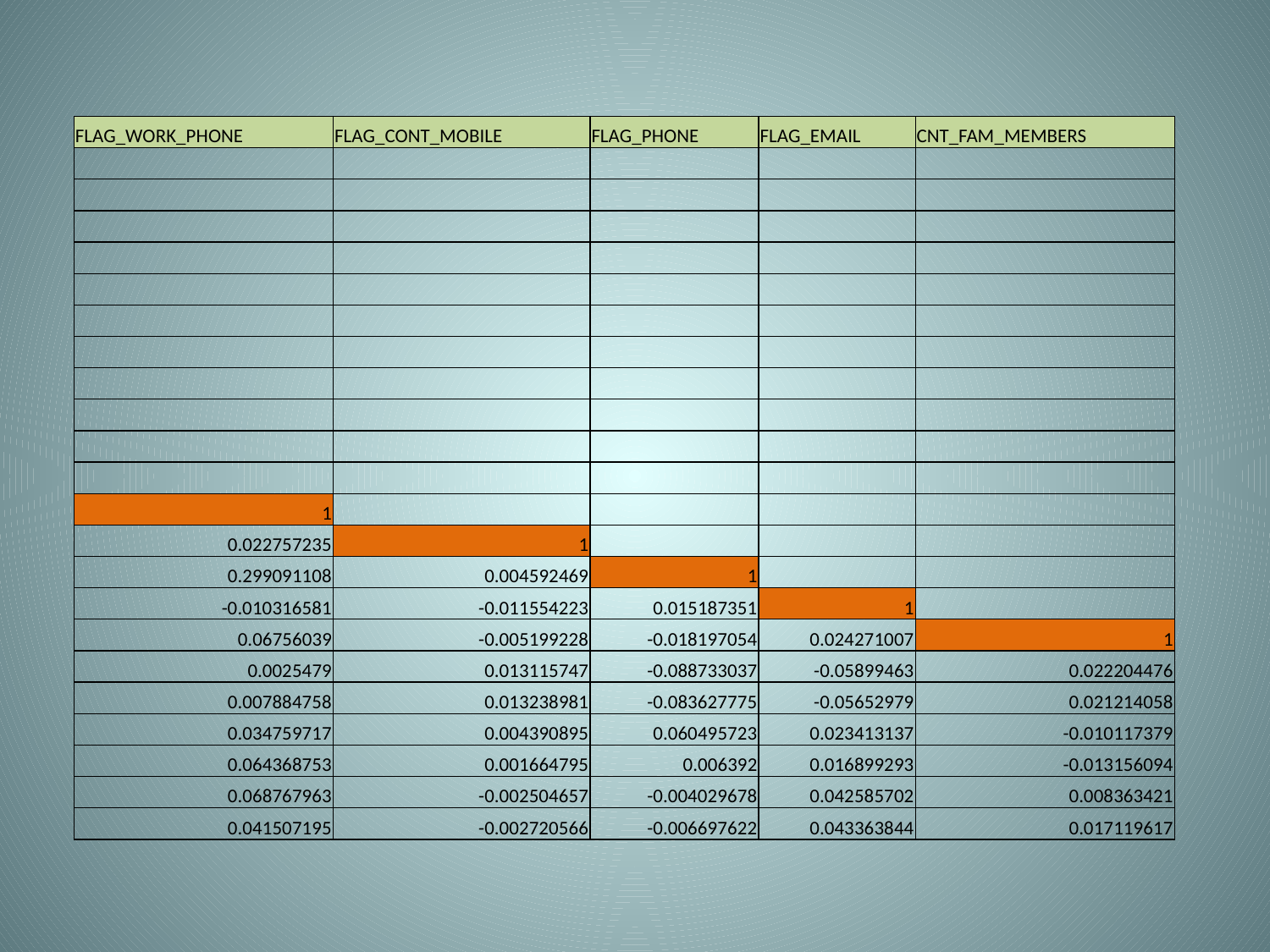

| FLAG\_WORK\_PHONE | FLAG\_CONT\_MOBILE | FLAG\_PHONE | FLAG\_EMAIL | CNT\_FAM\_MEMBERS |
| --- | --- | --- | --- | --- |
|  |  |  |  |  |
|  |  |  |  |  |
|  |  |  |  |  |
|  |  |  |  |  |
|  |  |  |  |  |
|  |  |  |  |  |
|  |  |  |  |  |
|  |  |  |  |  |
|  |  |  |  |  |
|  |  |  |  |  |
|  |  |  |  |  |
| 1 |  |  |  |  |
| 0.022757235 | 1 |  |  |  |
| 0.299091108 | 0.004592469 | 1 |  |  |
| -0.010316581 | -0.011554223 | 0.015187351 | 1 |  |
| 0.06756039 | -0.005199228 | -0.018197054 | 0.024271007 | 1 |
| 0.0025479 | 0.013115747 | -0.088733037 | -0.05899463 | 0.022204476 |
| 0.007884758 | 0.013238981 | -0.083627775 | -0.05652979 | 0.021214058 |
| 0.034759717 | 0.004390895 | 0.060495723 | 0.023413137 | -0.010117379 |
| 0.064368753 | 0.001664795 | 0.006392 | 0.016899293 | -0.013156094 |
| 0.068767963 | -0.002504657 | -0.004029678 | 0.042585702 | 0.008363421 |
| 0.041507195 | -0.002720566 | -0.006697622 | 0.043363844 | 0.017119617 |